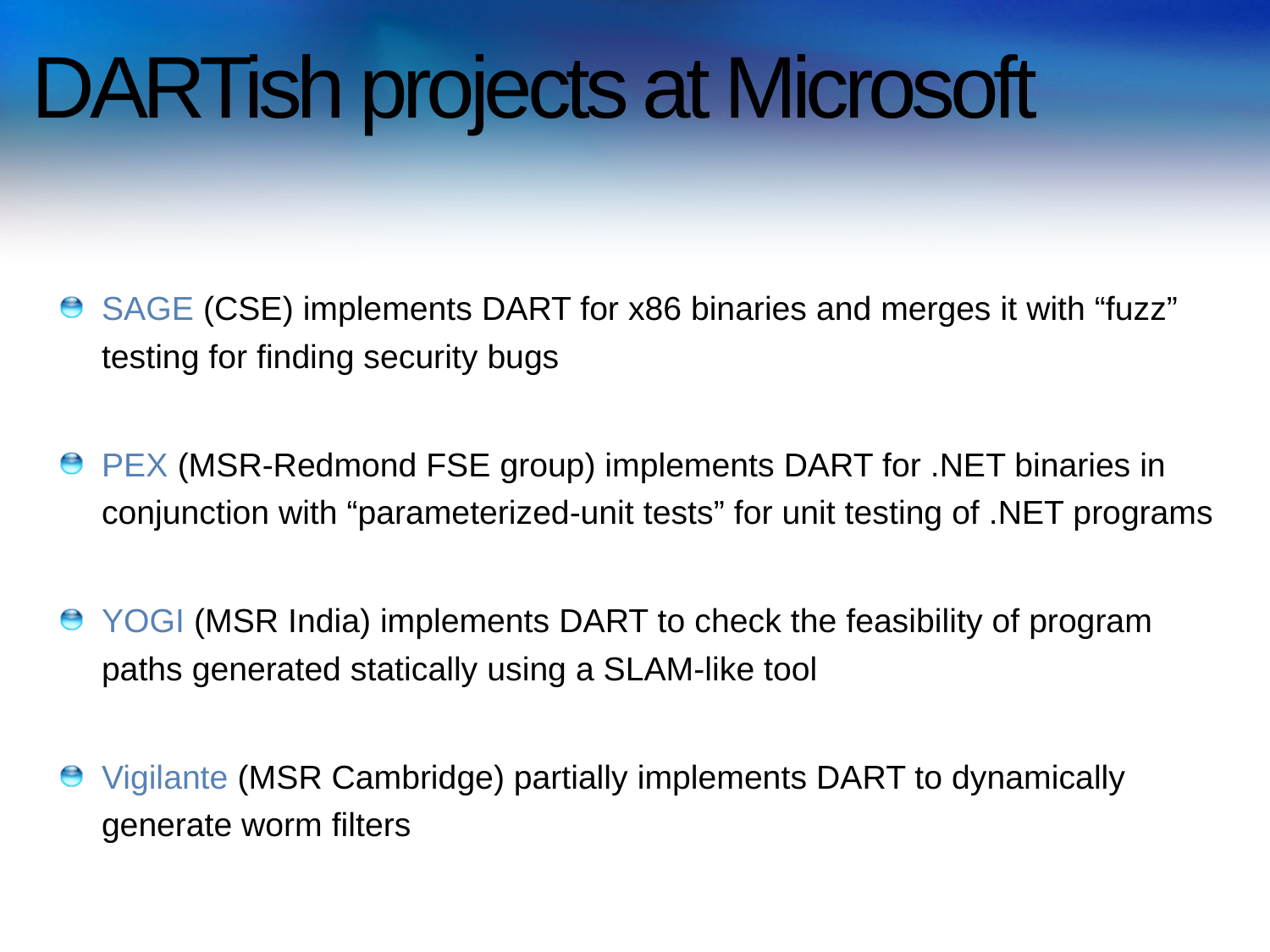

# DARTish projects at Microsoft
SAGE (CSE) implements DART for x86 binaries and merges it with “fuzz” testing for finding security bugs

PEX (MSR-Redmond FSE group) implements DART for .NET binaries in conjunction with “parameterized-unit tests” for unit testing of .NET programs

YOGI (MSR India) implements DART to check the feasibility of program paths generated statically using a SLAM-like tool

Vigilante (MSR Cambridge) partially implements DART to dynamically generate worm filters